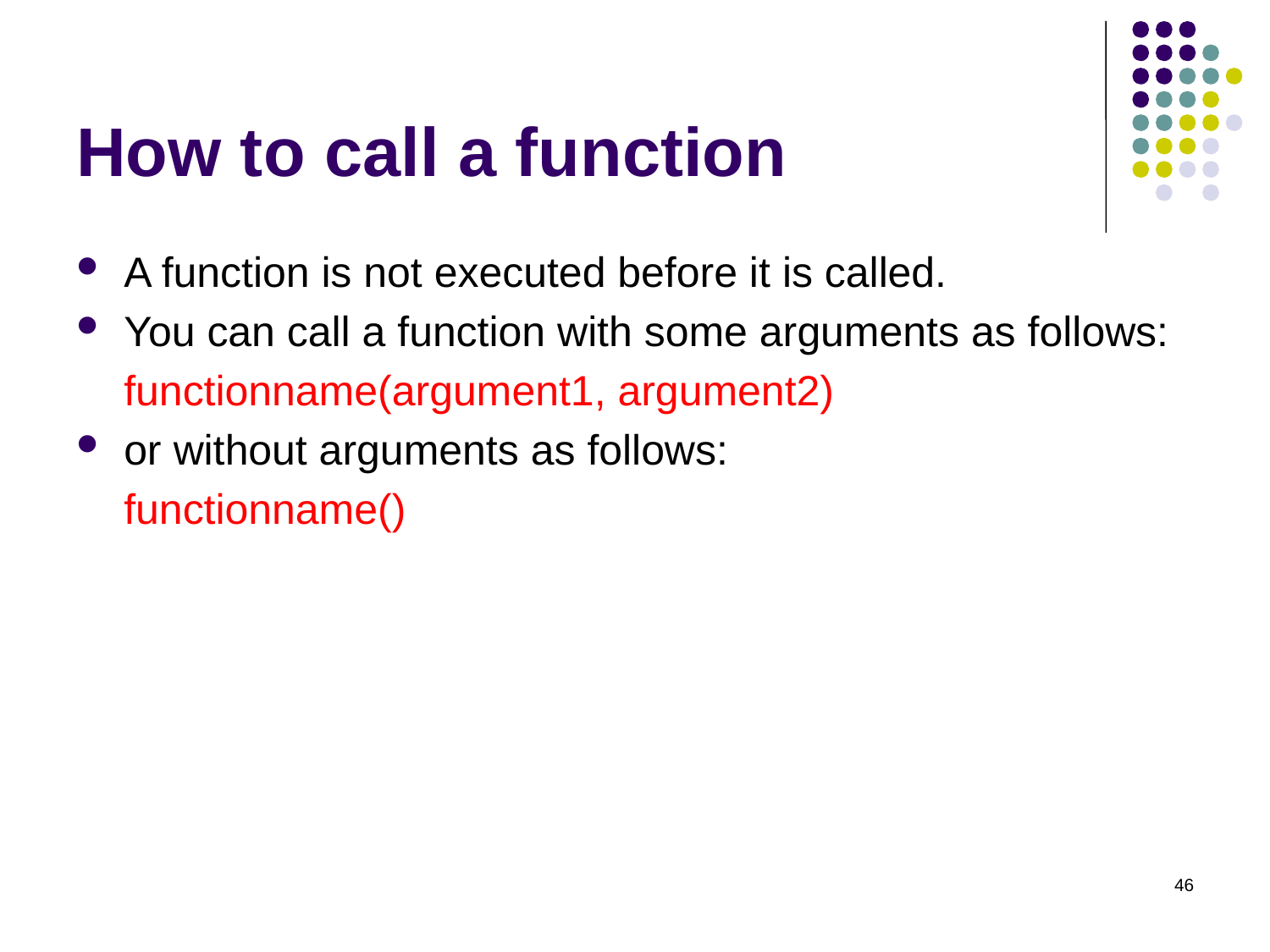

# How to call a function
A function is not executed before it is called.
You can call a function with some arguments as follows:
	functionname(argument1, argument2)
or without arguments as follows:
	functionname()
46